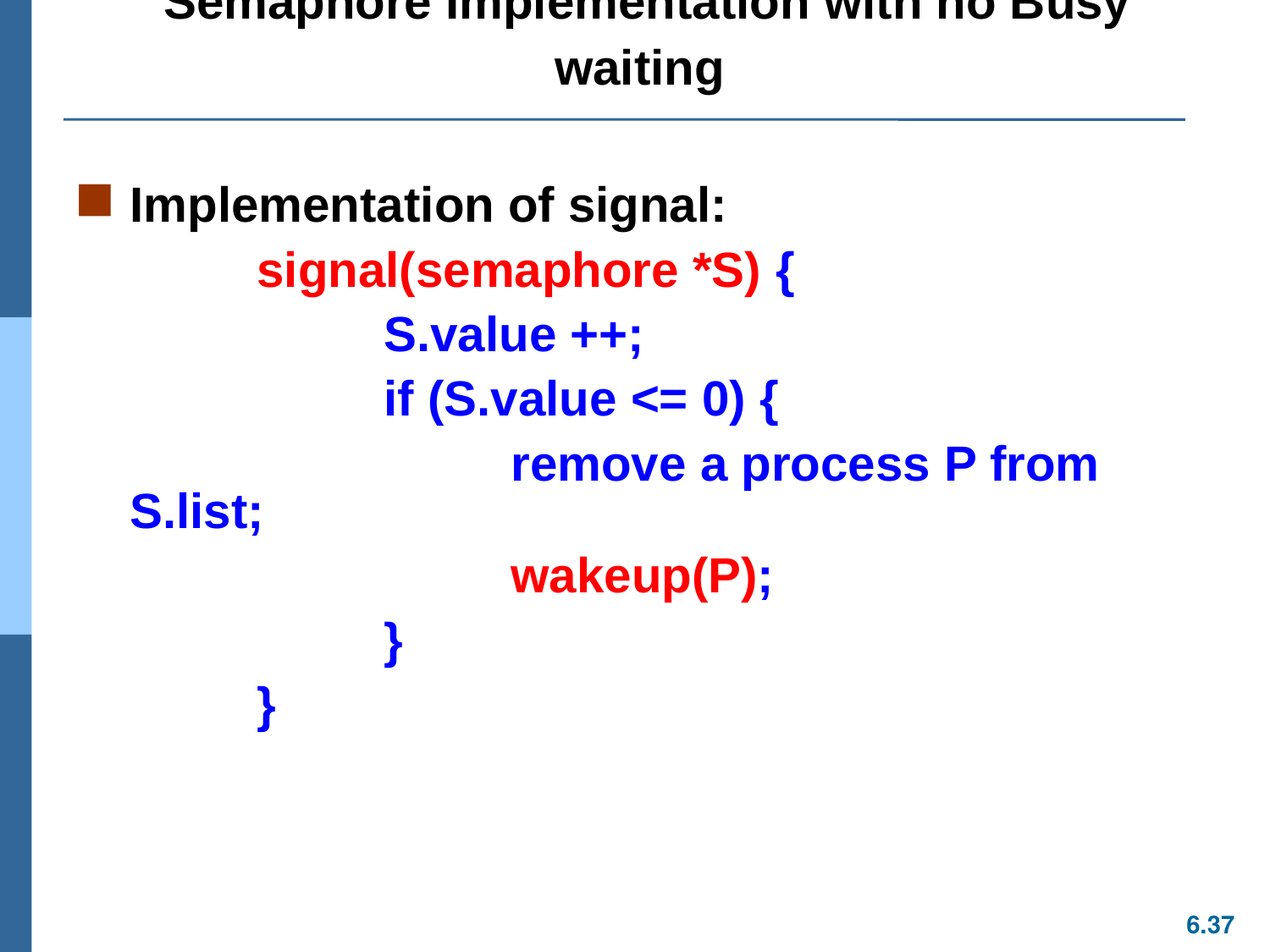

# Semaphore Implementation with no Busy waiting
Implementation of signal:
		signal(semaphore *S) {
			S.value ++;
			if (S.value <= 0) {
				remove a process P from S.list;
				wakeup(P);
			}
		}